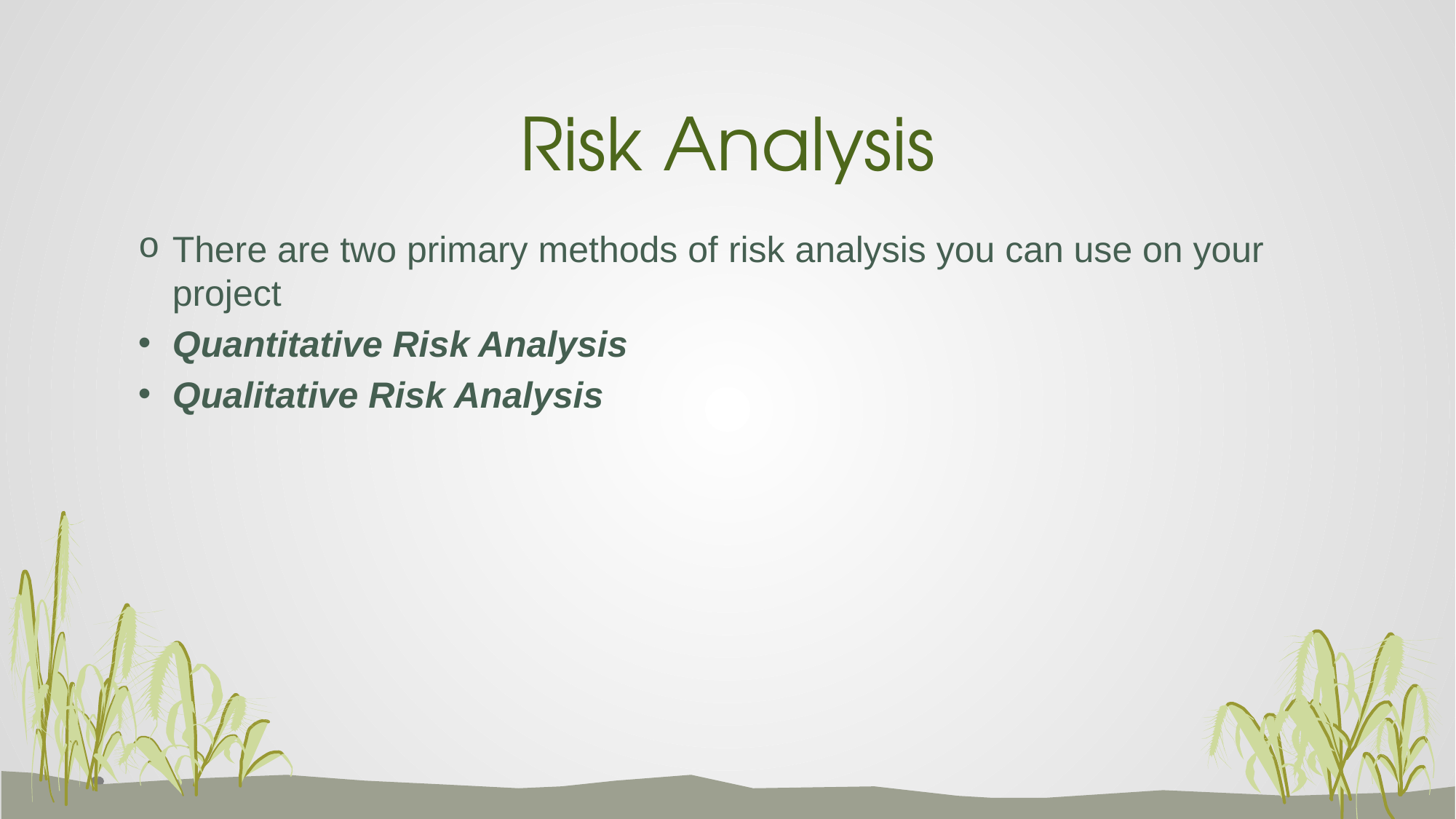

# Risk Analysis
There are two primary methods of risk analysis you can use on your project
Quantitative Risk Analysis
Qualitative Risk Analysis